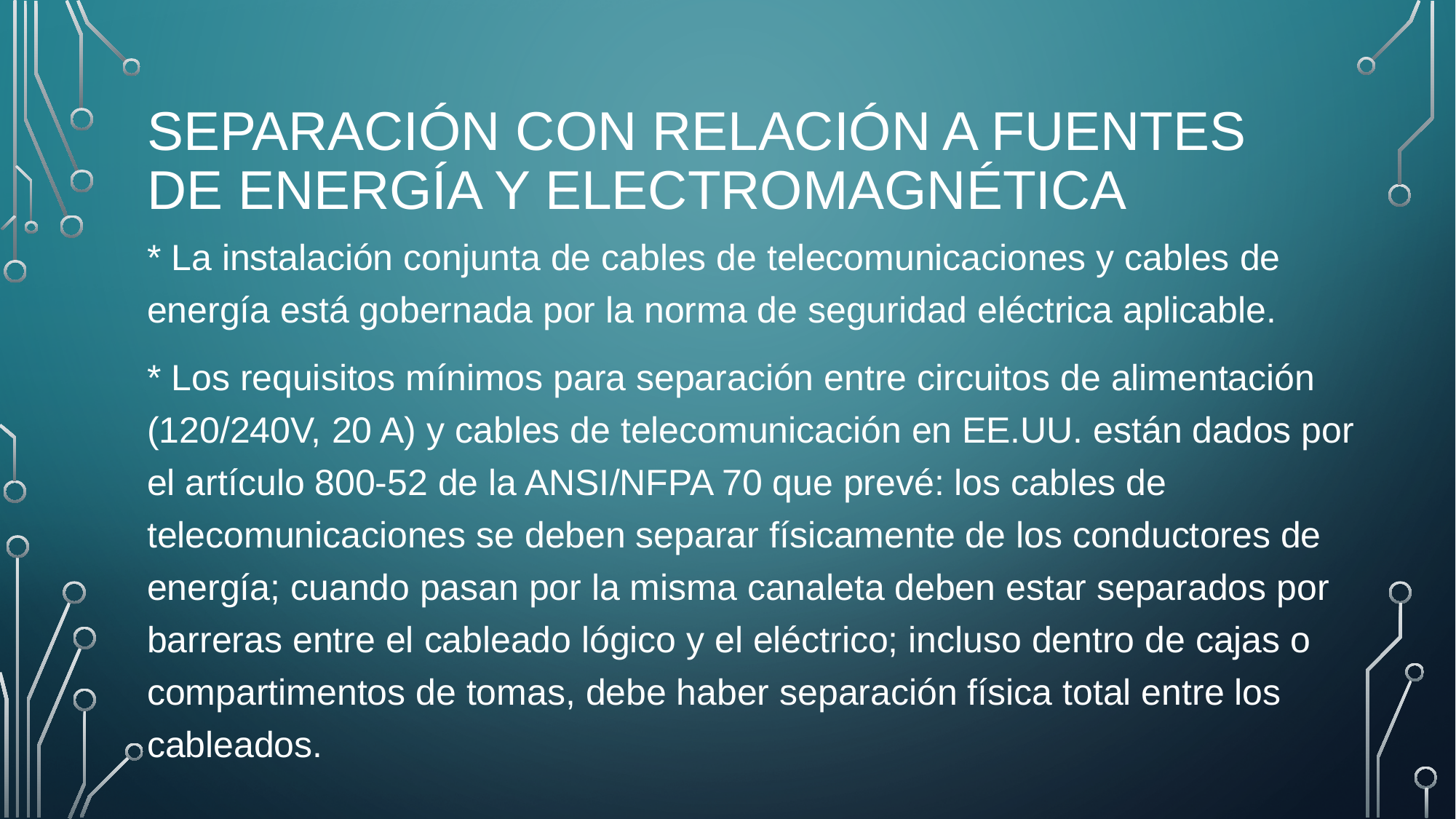

# Separación con Relación a Fuentes de Energía y Electromagnética
* La instalación conjunta de cables de telecomunicaciones y cables de energía está gobernada por la norma de seguridad eléctrica aplicable.
* Los requisitos mínimos para separación entre circuitos de alimentación (120/240V, 20 A) y cables de telecomunicación en EE.UU. están dados por el artículo 800-52 de la ANSI/NFPA 70 que prevé: los cables de telecomunicaciones se deben separar físicamente de los conductores de energía; cuando pasan por la misma canaleta deben estar separados por barreras entre el cableado lógico y el eléctrico; incluso dentro de cajas o compartimentos de tomas, debe haber separación física total entre los cableados.